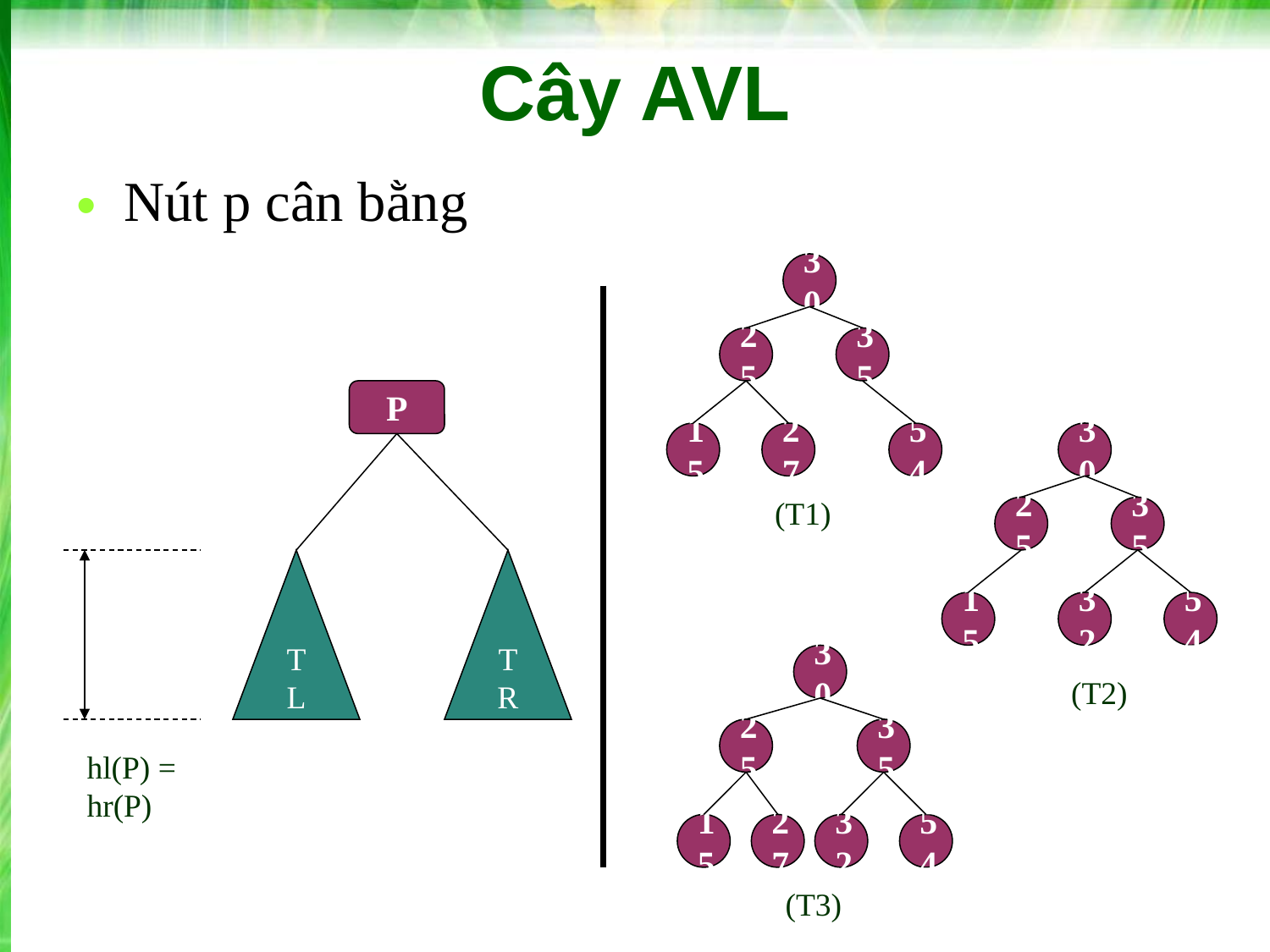

# Cây AVL
Nút p cân bằng
30
25
35
P
15
27
54
30
(T1)
25
35
TL
TR
15
32
54
30
(T2)
25
35
hl(P) = hr(P)
15
27
32
54
(T3)
95